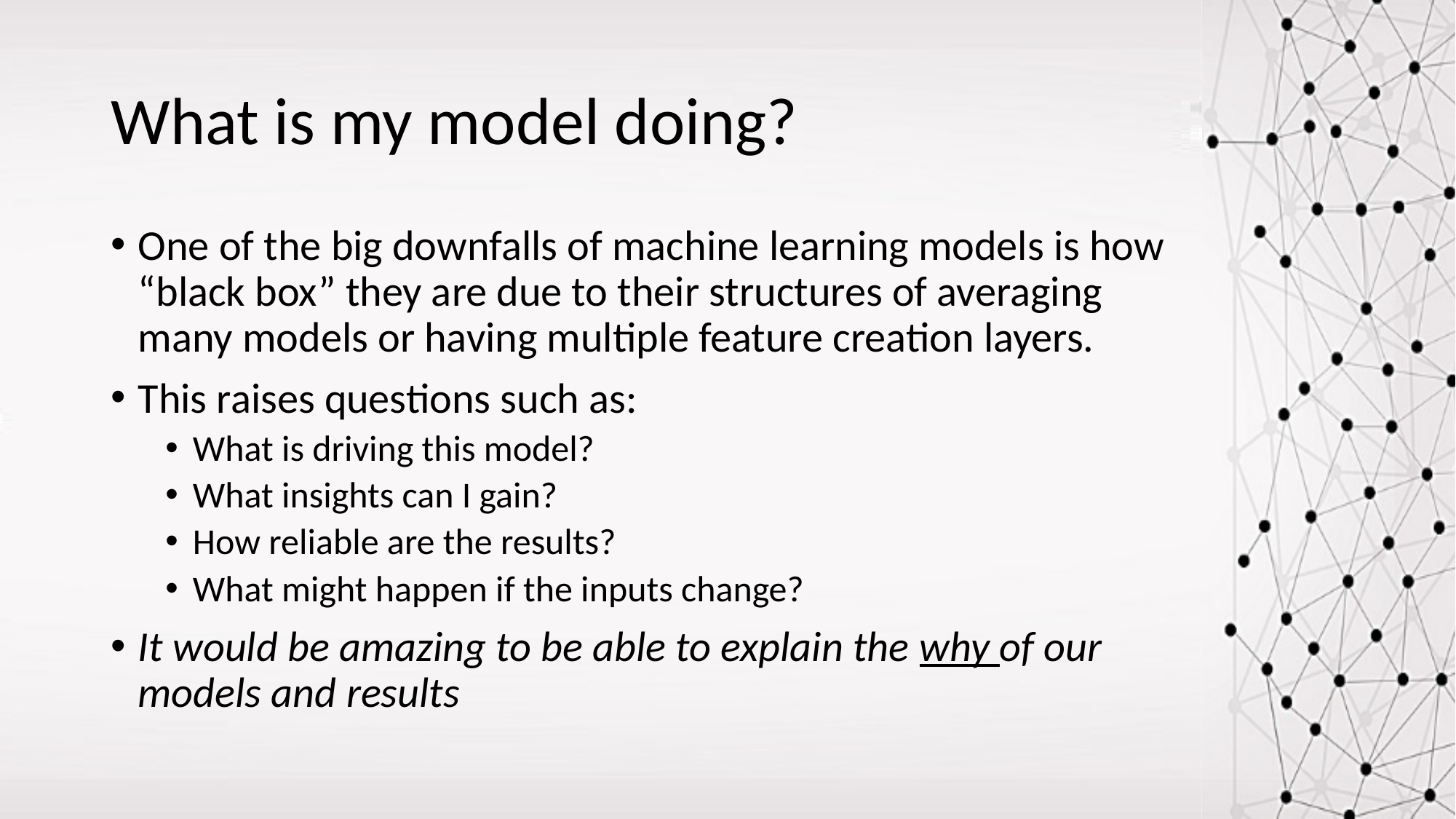

# What is my model doing?
One of the big downfalls of machine learning models is how “black box” they are due to their structures of averaging many models or having multiple feature creation layers.
This raises questions such as:
What is driving this model?
What insights can I gain?
How reliable are the results?
What might happen if the inputs change?
It would be amazing to be able to explain the why of our models and results